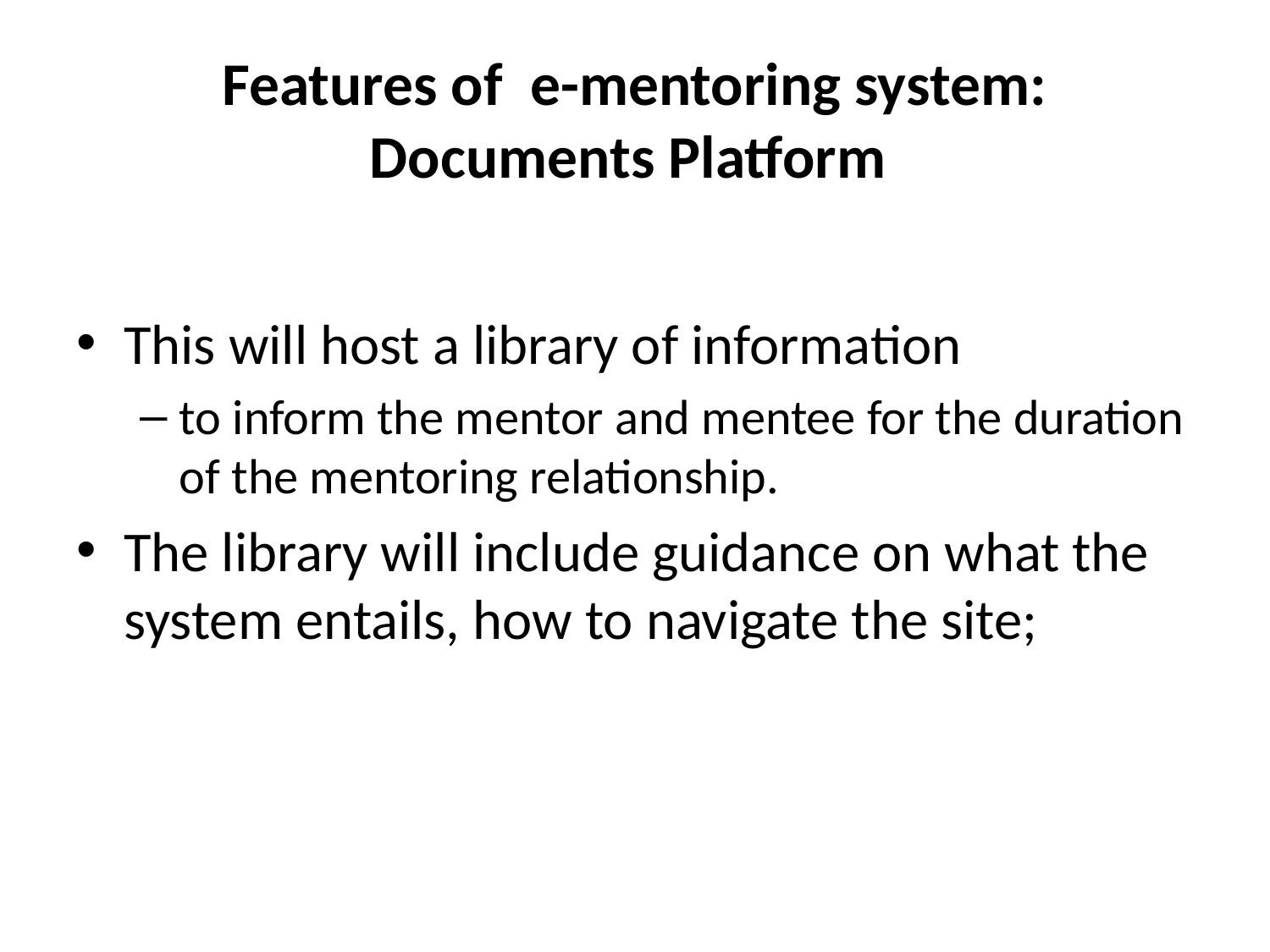

# Features of  e-mentoring system: Documents Platform

This will host a library of information
to inform the mentor and mentee for the duration of the mentoring relationship.
The library will include guidance on what the system entails, how to navigate the site;